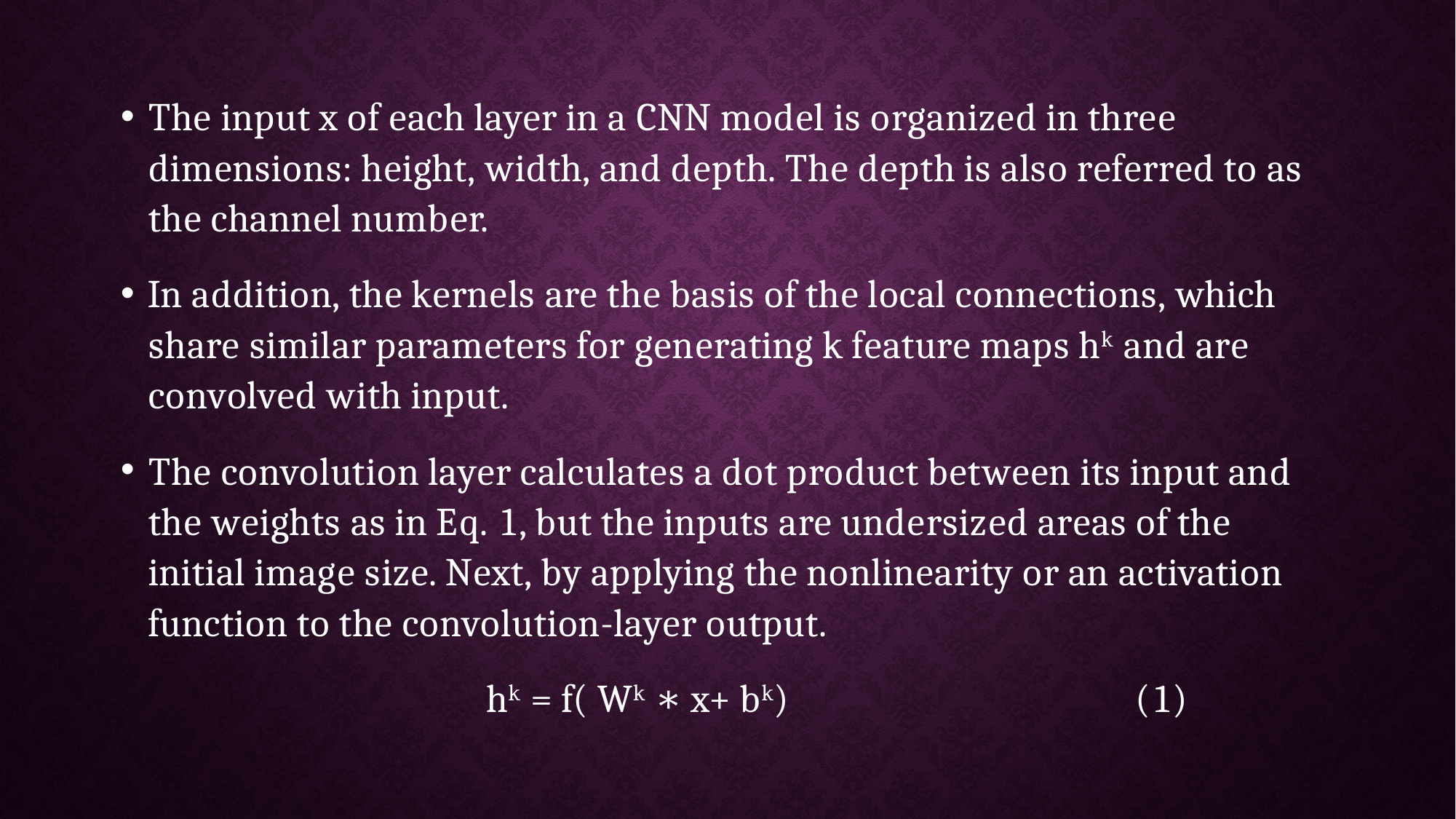

The input x of each layer in a CNN model is organized in three dimensions: height, width, and depth. The depth is also referred to as the channel number.
In addition, the kernels are the basis of the local connections, which share similar parameters for generating k feature maps hk  and are convolved with input.
The convolution layer calculates a dot product between its input and the weights as in Eq. 1, but the inputs are undersized areas of the initial image size. Next, by applying the nonlinearity or an activation function to the convolution-layer output.
		                              hk  = f( Wk  ∗ x+ bk)	                        	(1)